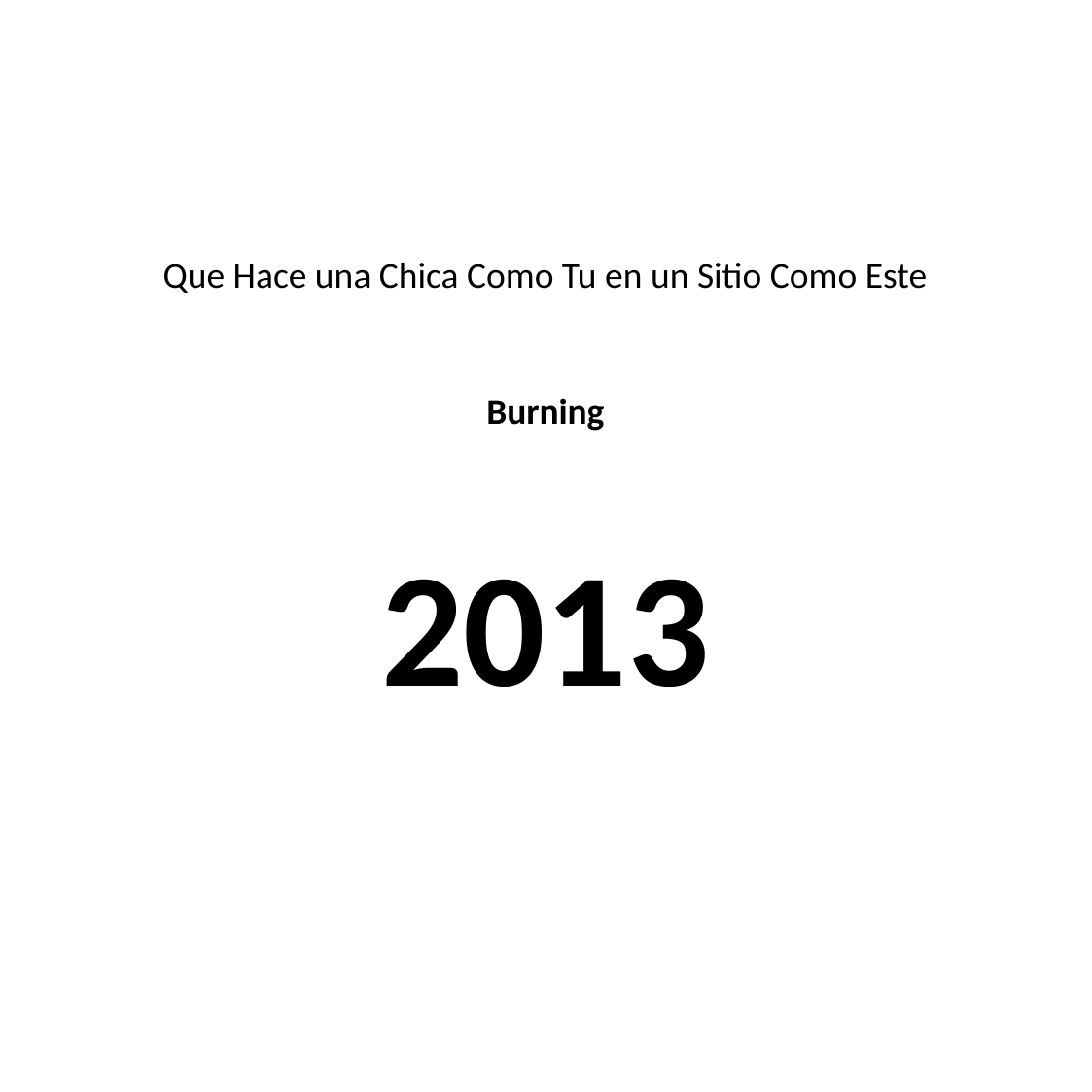

#

Que Hace una Chica Como Tu en un Sitio Como Este

Burning

2013